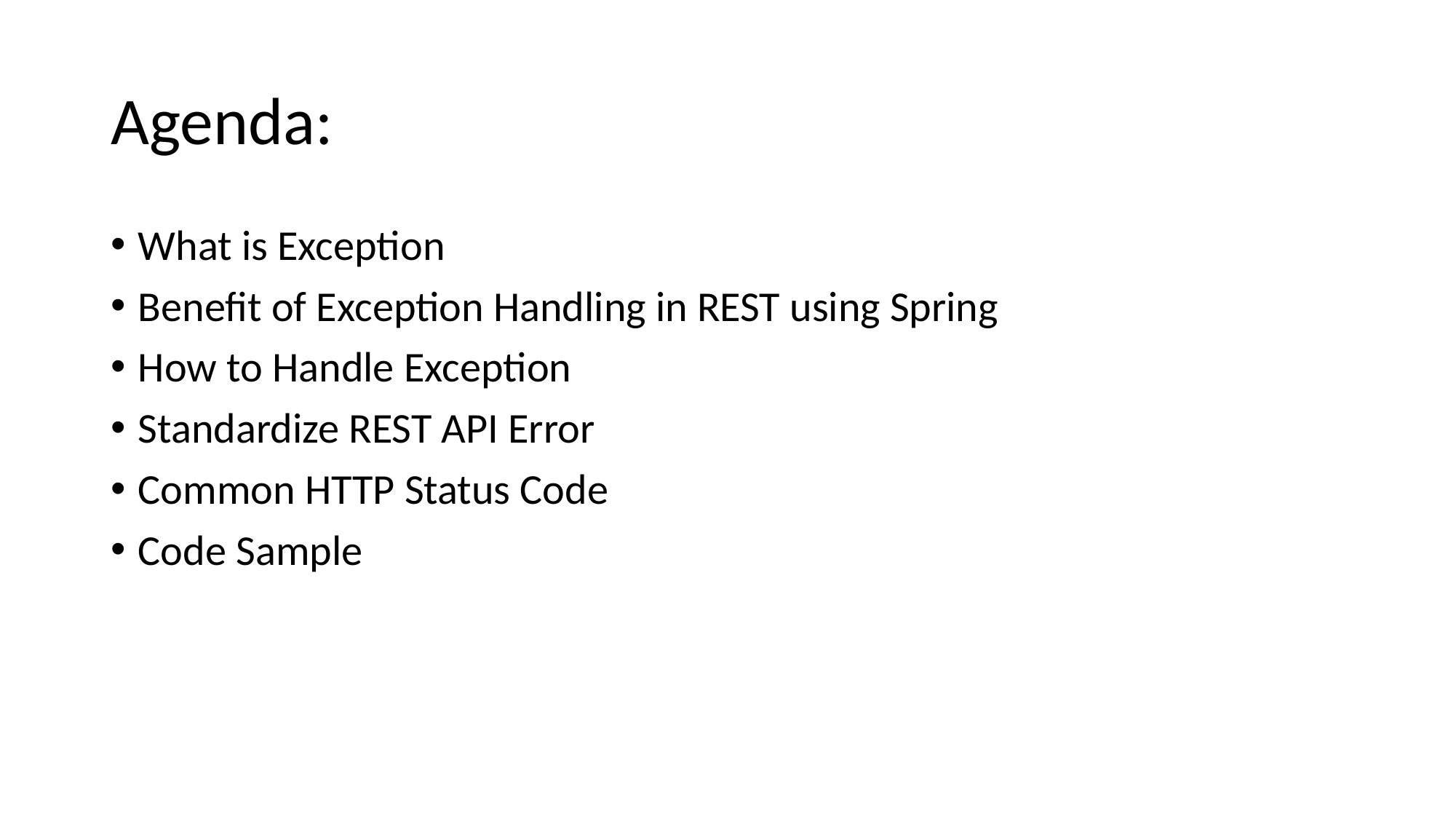

# Agenda:
What is Exception
Benefit of Exception Handling in REST using Spring
How to Handle Exception
Standardize REST API Error
Common HTTP Status Code
Code Sample